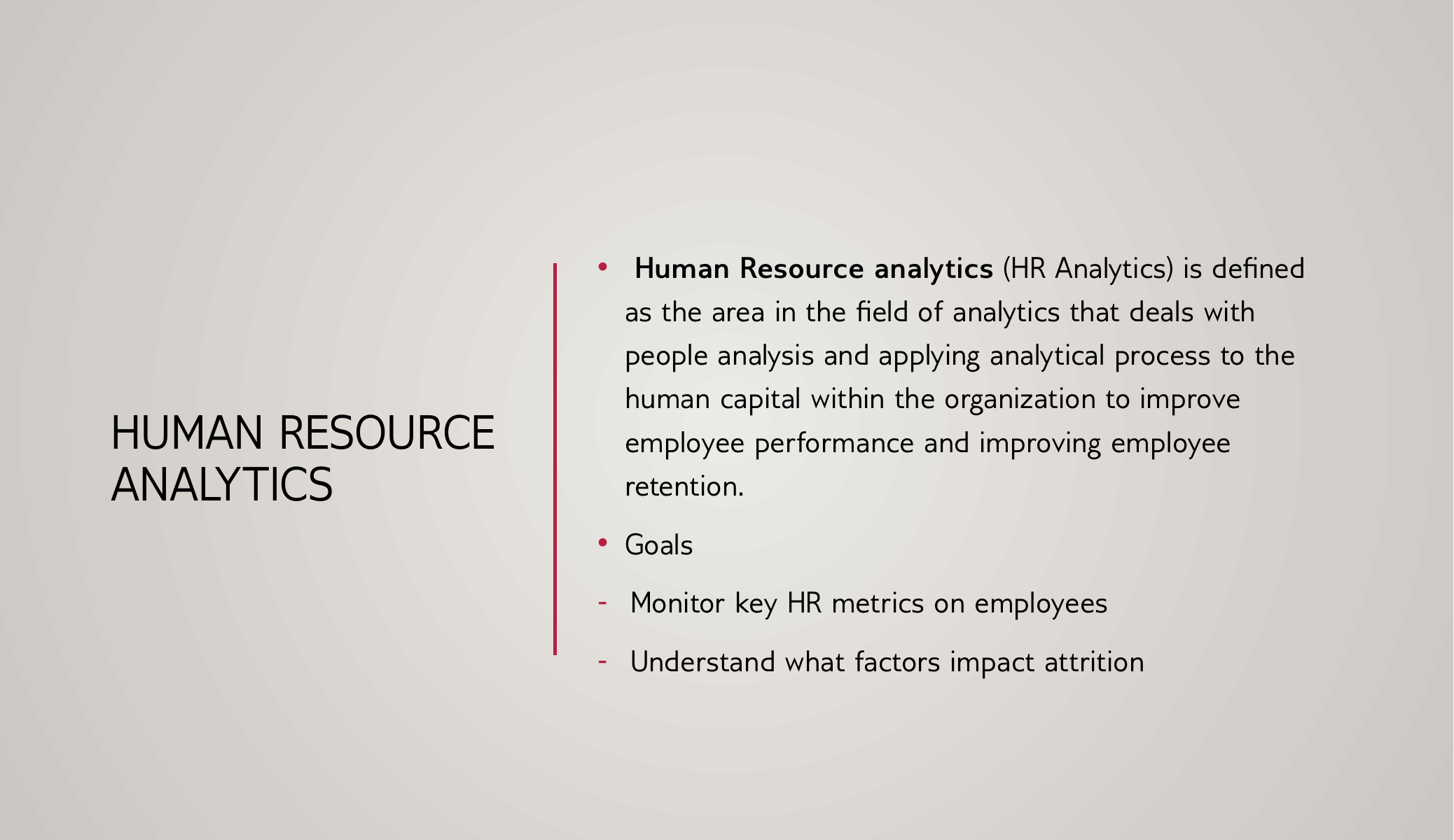

# Human Resource analytics
 Human Resource analytics (HR Analytics) is defined as the area in the field of analytics that deals with people analysis and applying analytical process to the human capital within the organization to improve employee performance and improving employee retention.
Goals
Monitor key HR metrics on employees
Understand what factors impact attrition